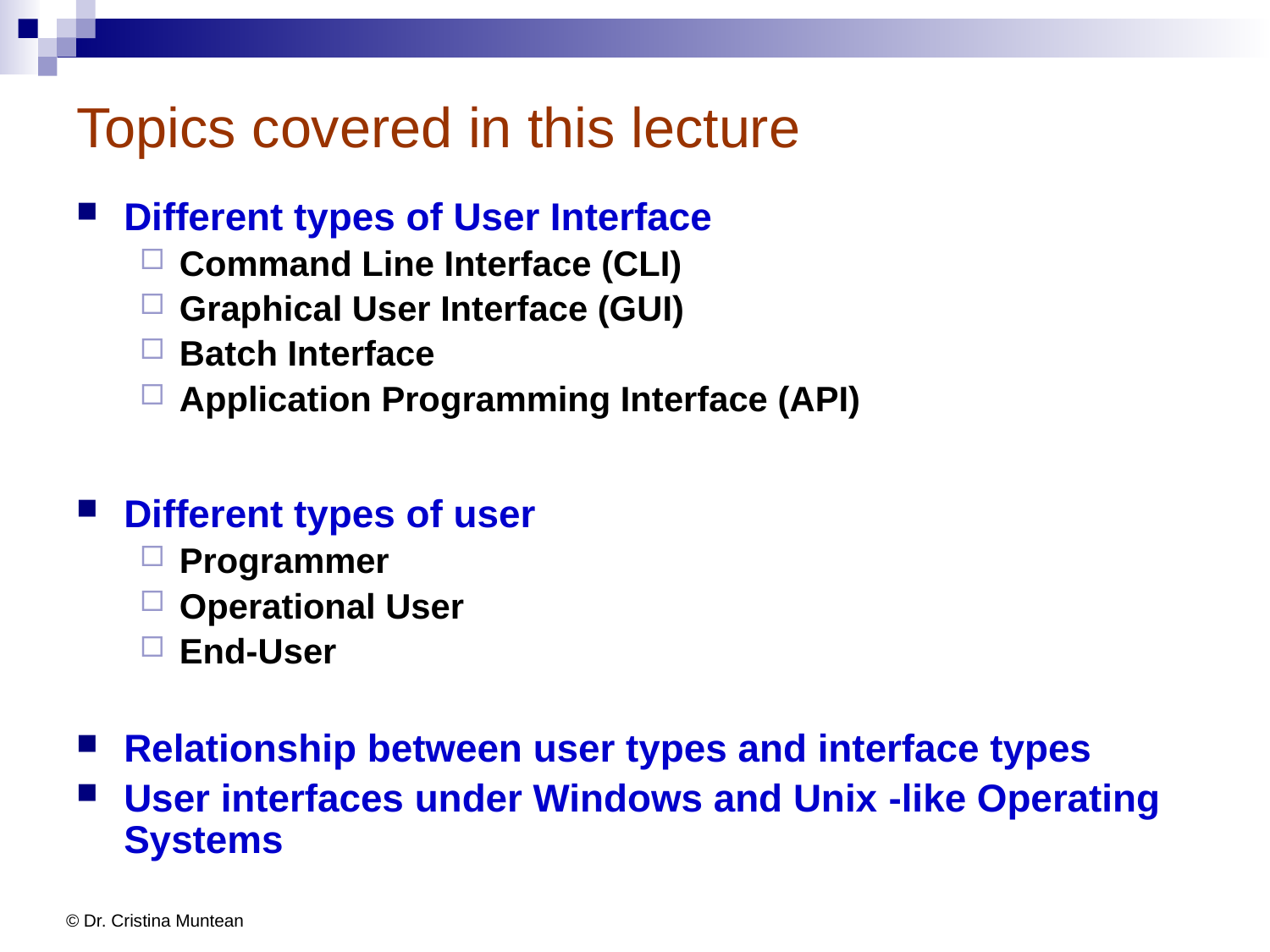

# Topics covered in this lecture
Different types of User Interface
Command Line Interface (CLI)
Graphical User Interface (GUI)
Batch Interface
Application Programming Interface (API)

Different types of user
Programmer
Operational User
End-User

Relationship between user types and interface types
User interfaces under Windows and Unix -like Operating Systems